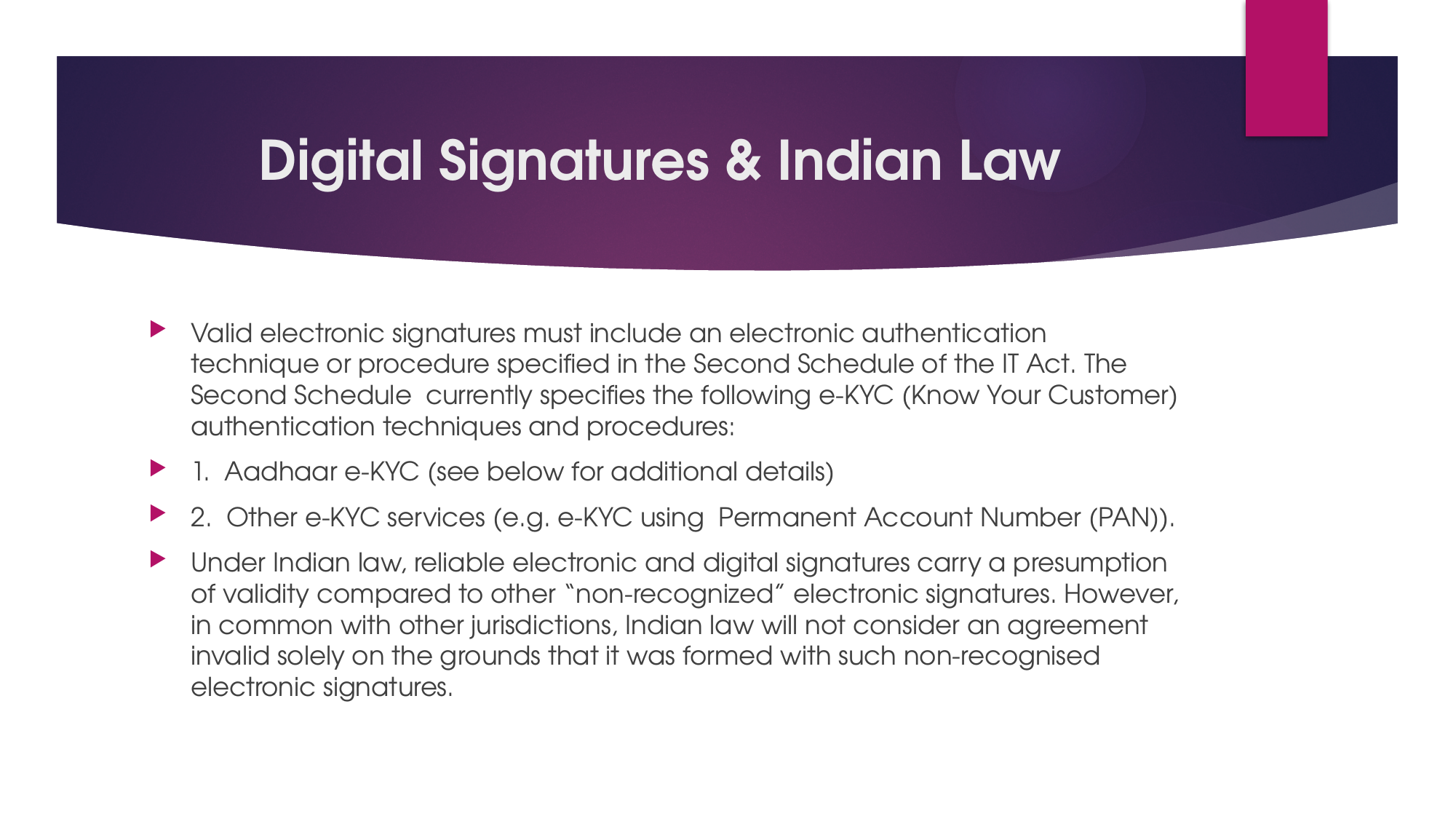

# Digital Signatures & Indian Law
Valid electronic signatures must include an electronic authentication technique or procedure specified in the Second Schedule of the IT Act. The Second Schedule  currently specifies the following e-KYC (Know Your Customer) authentication techniques and procedures:
1.  Aadhaar e-KYC (see below for additional details)
2.  Other e-KYC services (e.g. e-KYC using  Permanent Account Number (PAN)).
Under Indian law, reliable electronic and digital signatures carry a presumption of validity compared to other “non-recognized” electronic signatures. However, in common with other jurisdictions, Indian law will not consider an agreement invalid solely on the grounds that it was formed with such non-recognised electronic signatures.